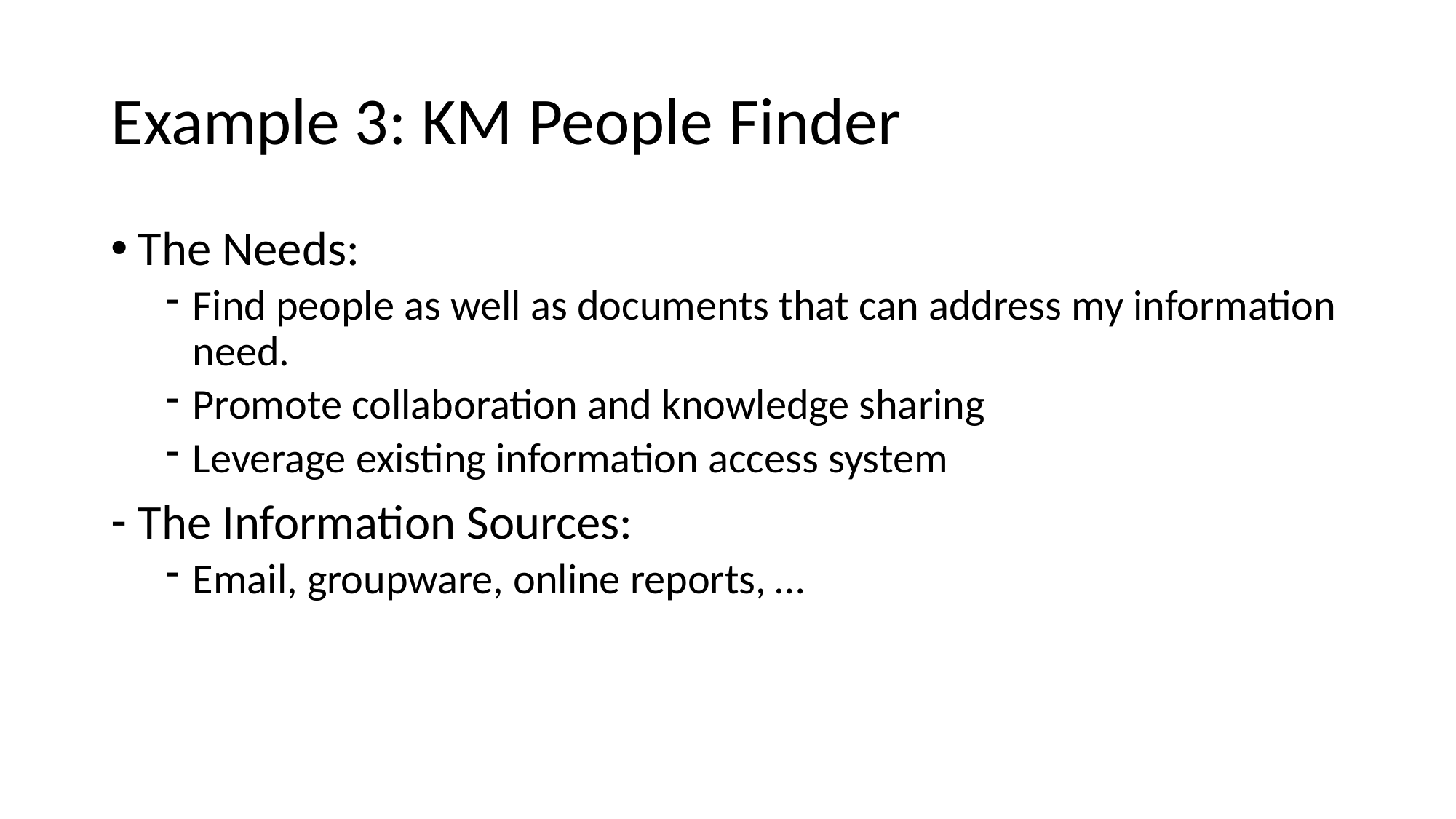

# Example 3: KM People Finder
The Needs:
Find people as well as documents that can address my information need.
Promote collaboration and knowledge sharing
Leverage existing information access system
The Information Sources:
Email, groupware, online reports, …